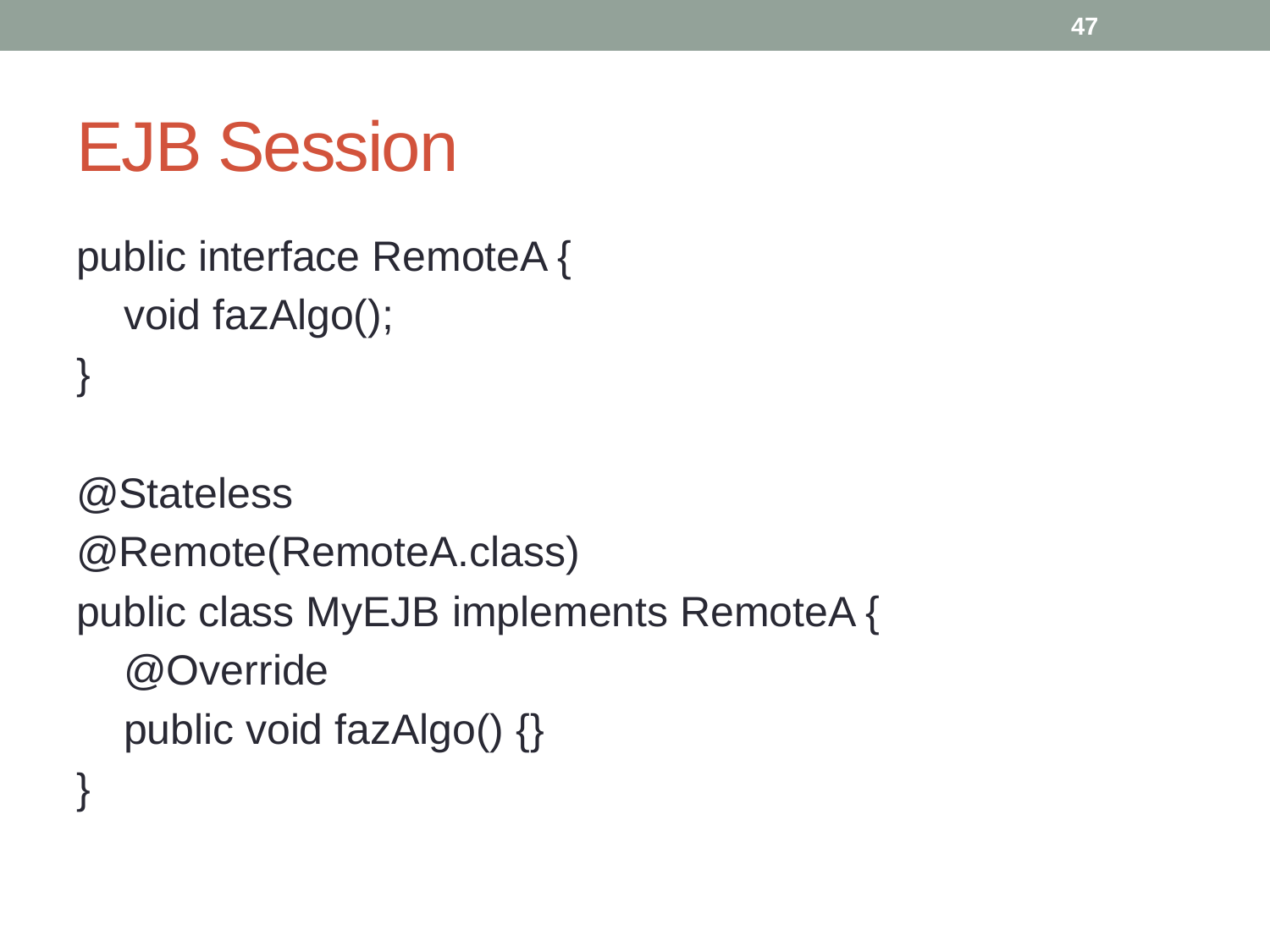

47
# EJB Session
public interface RemoteA {
    void fazAlgo();
}

@Stateless
@Remote(RemoteA.class)
public class MyEJB implements RemoteA {
    @Override
    public void fazAlgo() {}
}